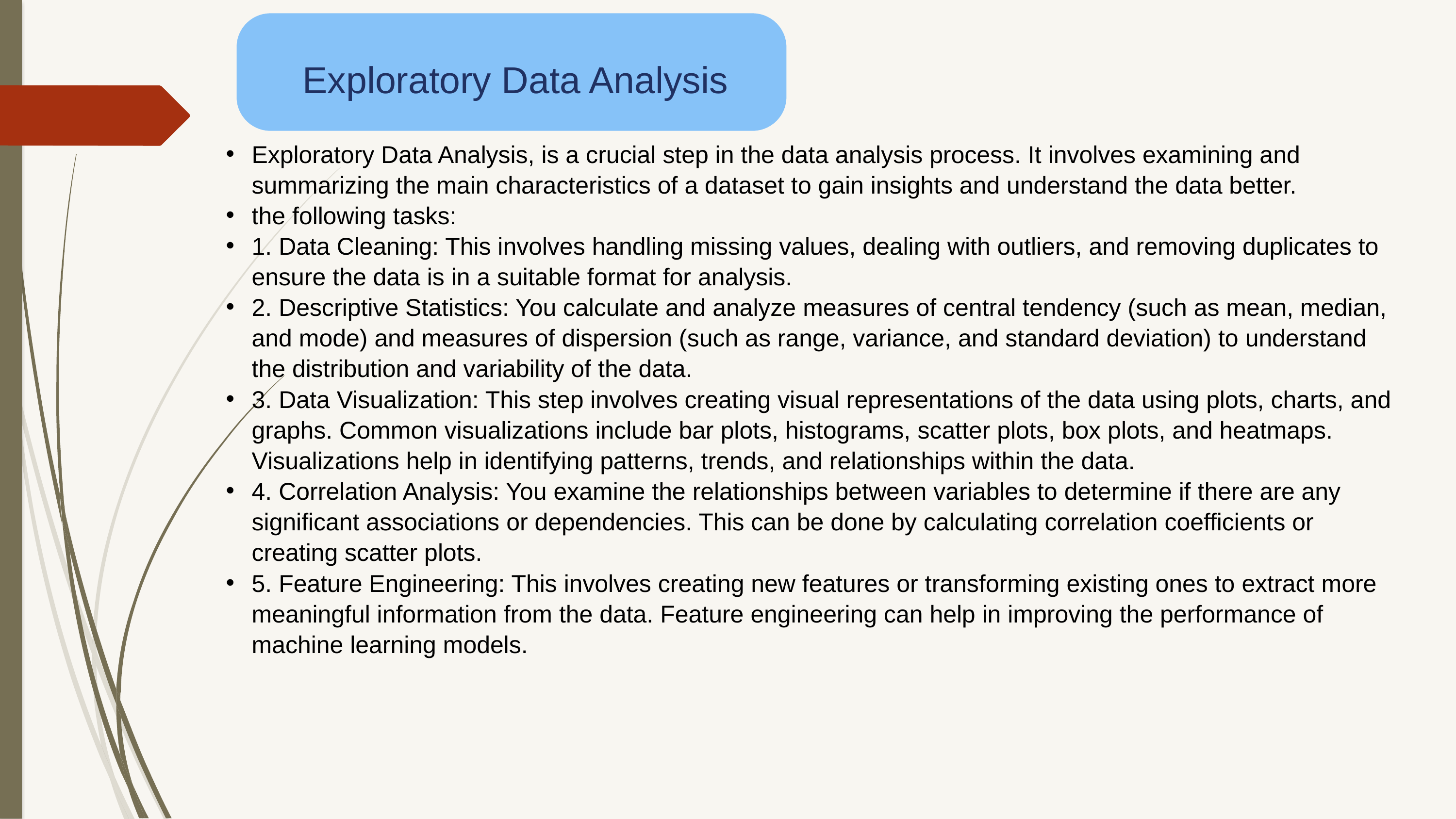

Exploratory Data Analysis
Exploratory Data Analysis, is a crucial step in the data analysis process. It involves examining and summarizing the main characteristics of a dataset to gain insights and understand the data better.
the following tasks:
1. Data Cleaning: This involves handling missing values, dealing with outliers, and removing duplicates to ensure the data is in a suitable format for analysis.
2. Descriptive Statistics: You calculate and analyze measures of central tendency (such as mean, median, and mode) and measures of dispersion (such as range, variance, and standard deviation) to understand the distribution and variability of the data.
3. Data Visualization: This step involves creating visual representations of the data using plots, charts, and graphs. Common visualizations include bar plots, histograms, scatter plots, box plots, and heatmaps. Visualizations help in identifying patterns, trends, and relationships within the data.
4. Correlation Analysis: You examine the relationships between variables to determine if there are any significant associations or dependencies. This can be done by calculating correlation coefficients or creating scatter plots.
5. Feature Engineering: This involves creating new features or transforming existing ones to extract more meaningful information from the data. Feature engineering can help in improving the performance of machine learning models.